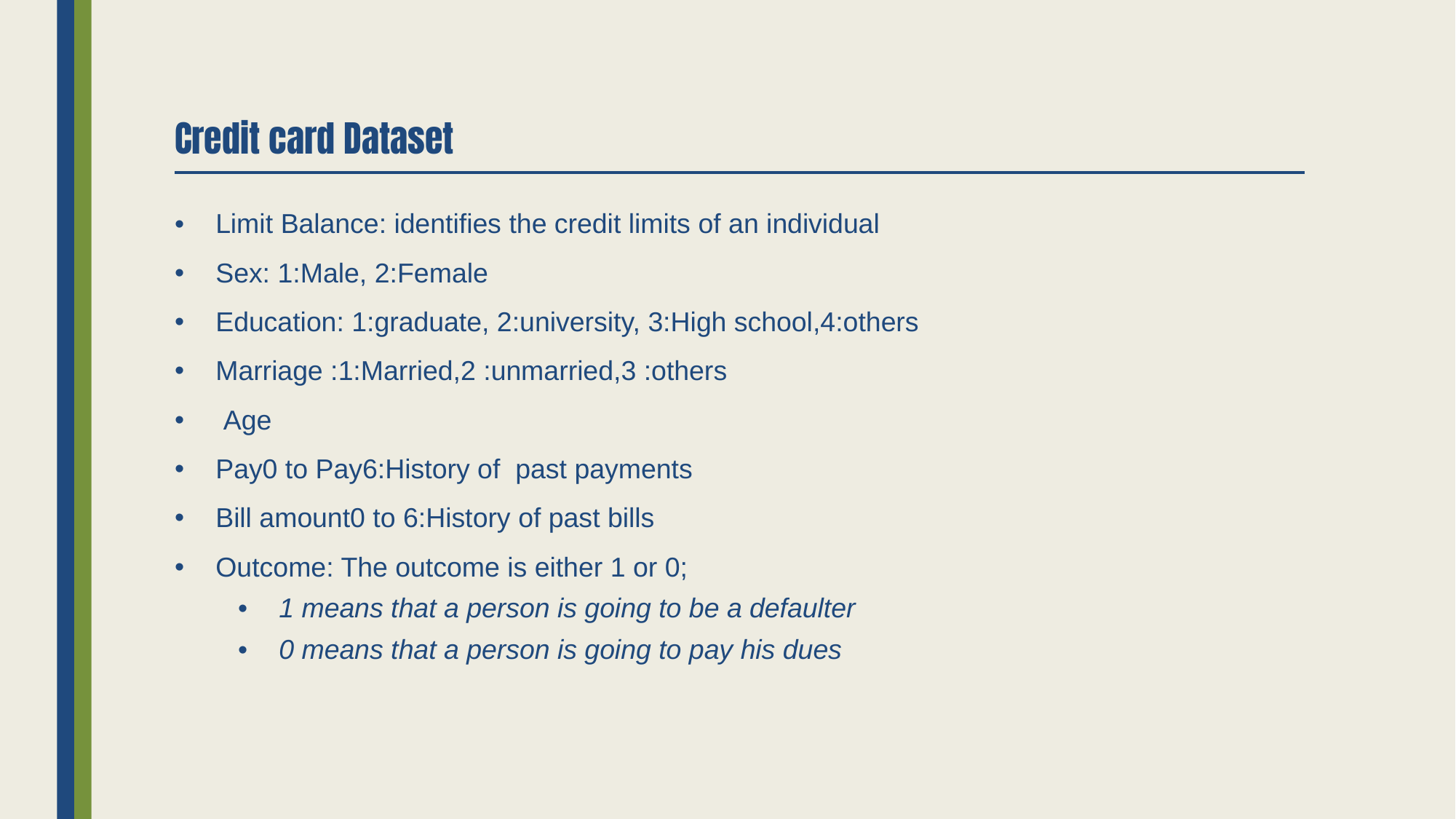

# Credit card Dataset
Limit Balance: identifies the credit limits of an individual
Sex: 1:Male, 2:Female
Education: 1:graduate, 2:university, 3:High school,4:others
Marriage :1:Married,2 :unmarried,3 :others
 Age
Pay0 to Pay6:History of  past payments
Bill amount0 to 6:History of past bills
Outcome: The outcome is either 1 or 0;
1 means that a person is going to be a defaulter
0 means that a person is going to pay his dues